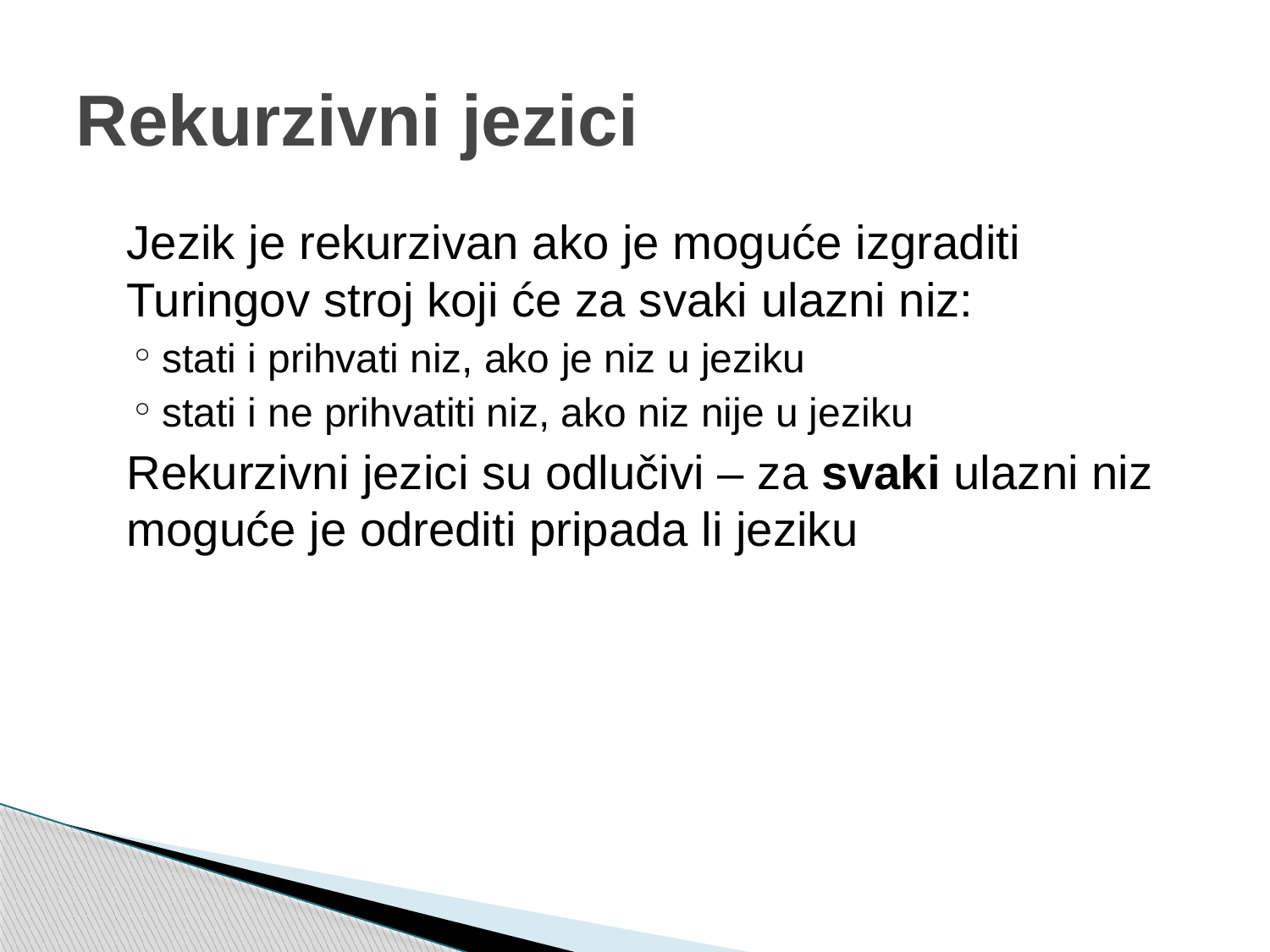

# Rekurzivni jezici
Jezik je rekurzivan ako je moguće izgraditi Turingov stroj koji će za svaki ulazni niz:
stati i prihvati niz, ako je niz u jeziku
stati i ne prihvatiti niz, ako niz nije u jeziku
Rekurzivni jezici su odlučivi – za svaki ulazni niz moguće je odrediti pripada li jeziku